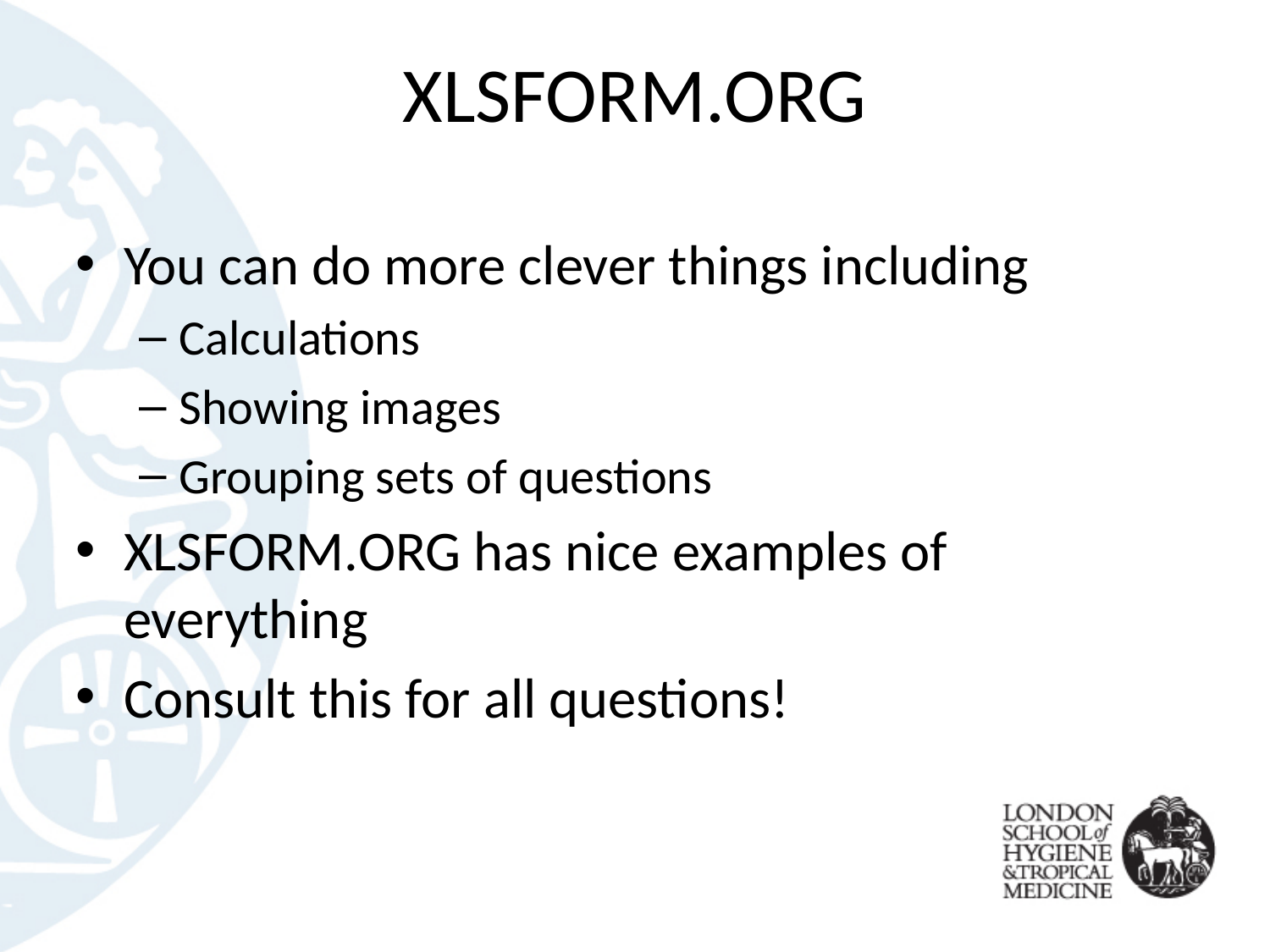

# XLSFORM.ORG
You can do more clever things including
Calculations
Showing images
Grouping sets of questions
XLSFORM.ORG has nice examples of everything
Consult this for all questions!